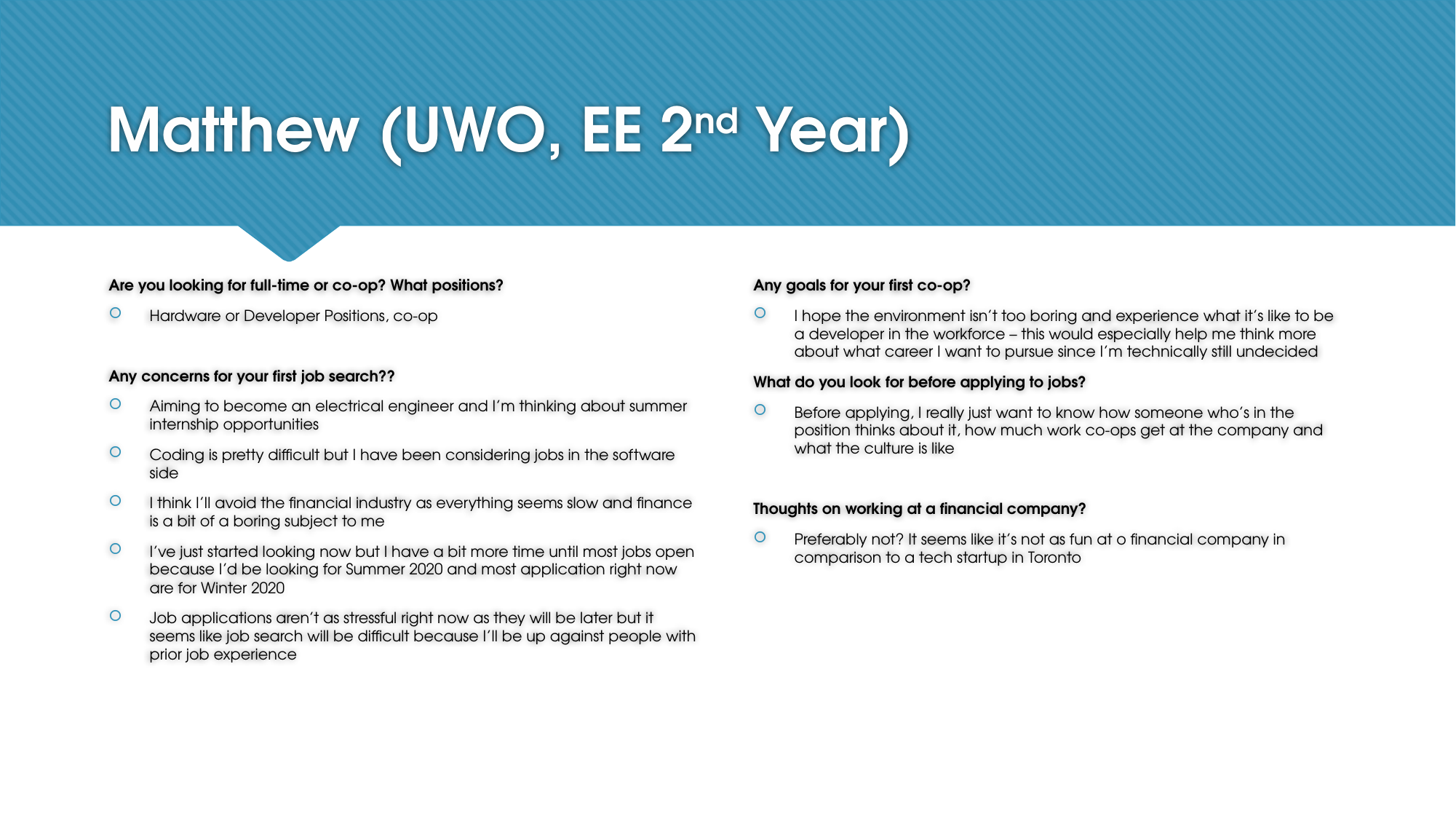

# Matthew (UWO, EE 2nd Year)
Are you looking for full-time or co-op? What positions?
Hardware or Developer Positions, co-op

Any concerns for your first job search??
Aiming to become an electrical engineer and I’m thinking about summer internship opportunities
Coding is pretty difficult but I have been considering jobs in the software side
I think I’ll avoid the financial industry as everything seems slow and finance is a bit of a boring subject to me
I’ve just started looking now but I have a bit more time until most jobs open because I’d be looking for Summer 2020 and most application right now are for Winter 2020
Job applications aren’t as stressful right now as they will be later but it seems like job search will be difficult because I’ll be up against people with prior job experience

Any goals for your first co-op?
I hope the environment isn’t too boring and experience what it’s like to be a developer in the workforce – this would especially help me think more about what career I want to pursue since I’m technically still undecided
What do you look for before applying to jobs?
Before applying, I really just want to know how someone who’s in the position thinks about it, how much work co-ops get at the company and what the culture is like

Thoughts on working at a financial company?
Preferably not? It seems like it’s not as fun at o financial company in comparison to a tech startup in Toronto